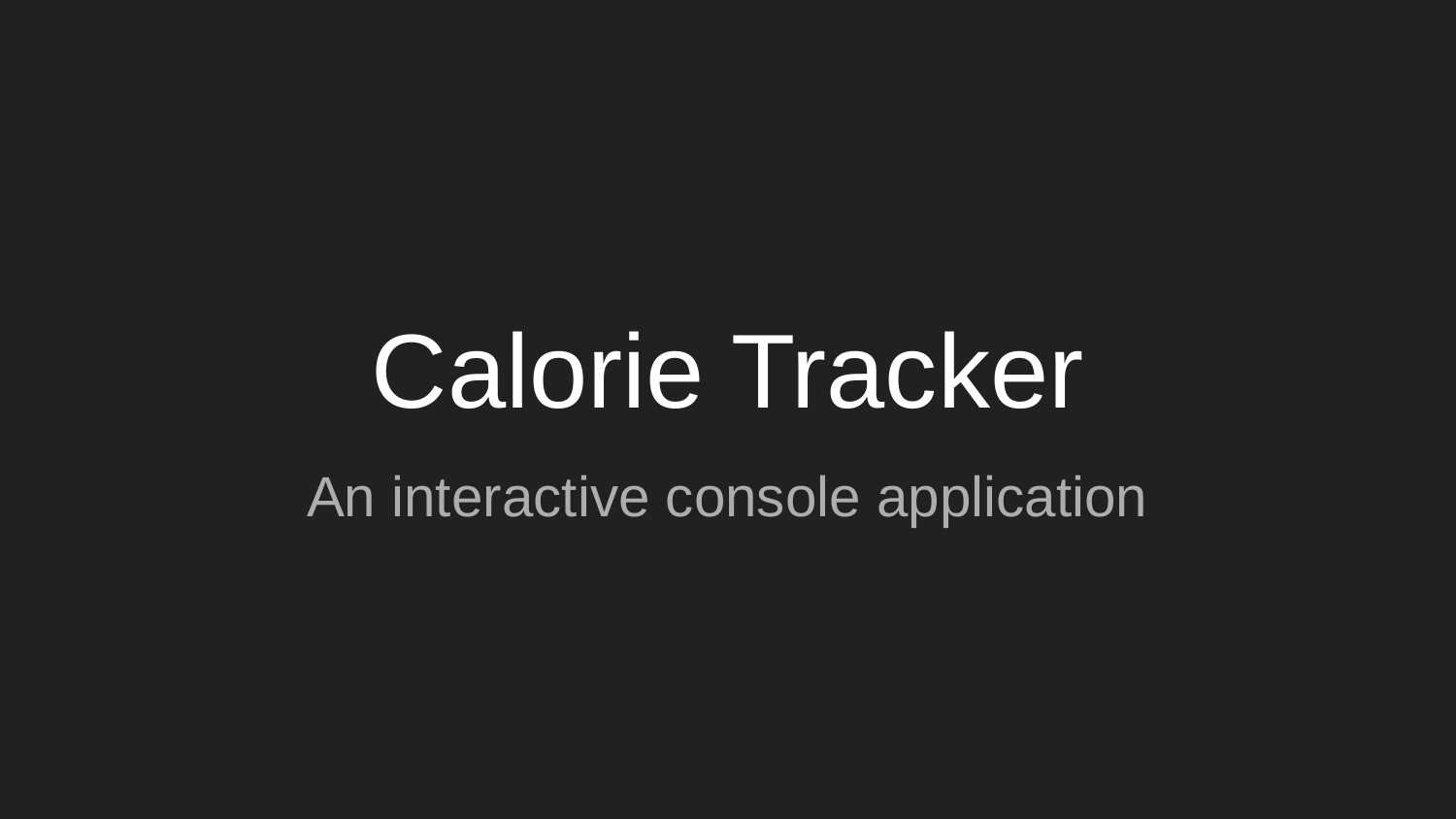

# Calorie Tracker
An interactive console application